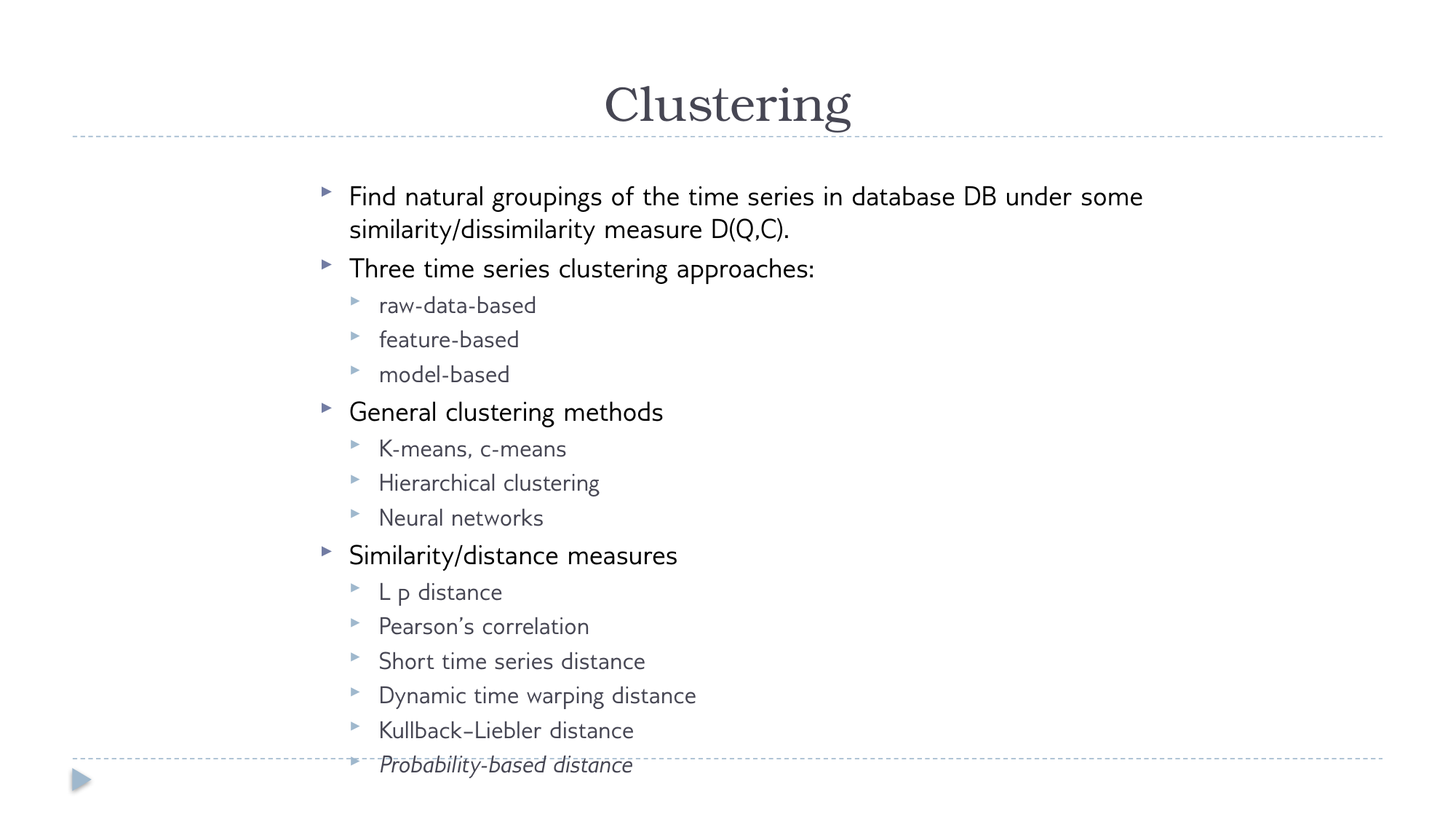

# Clustering
Find natural groupings of the time series in database DB under some similarity/dissimilarity measure D(Q,C).
Three time series clustering approaches:
raw-data-based
feature-based
model-based
General clustering methods
K-means, c-means
Hierarchical clustering
Neural networks
Similarity/distance measures
L p distance
Pearson’s correlation
Short time series distance
Dynamic time warping distance
Kullback–Liebler distance
Probability-based distance